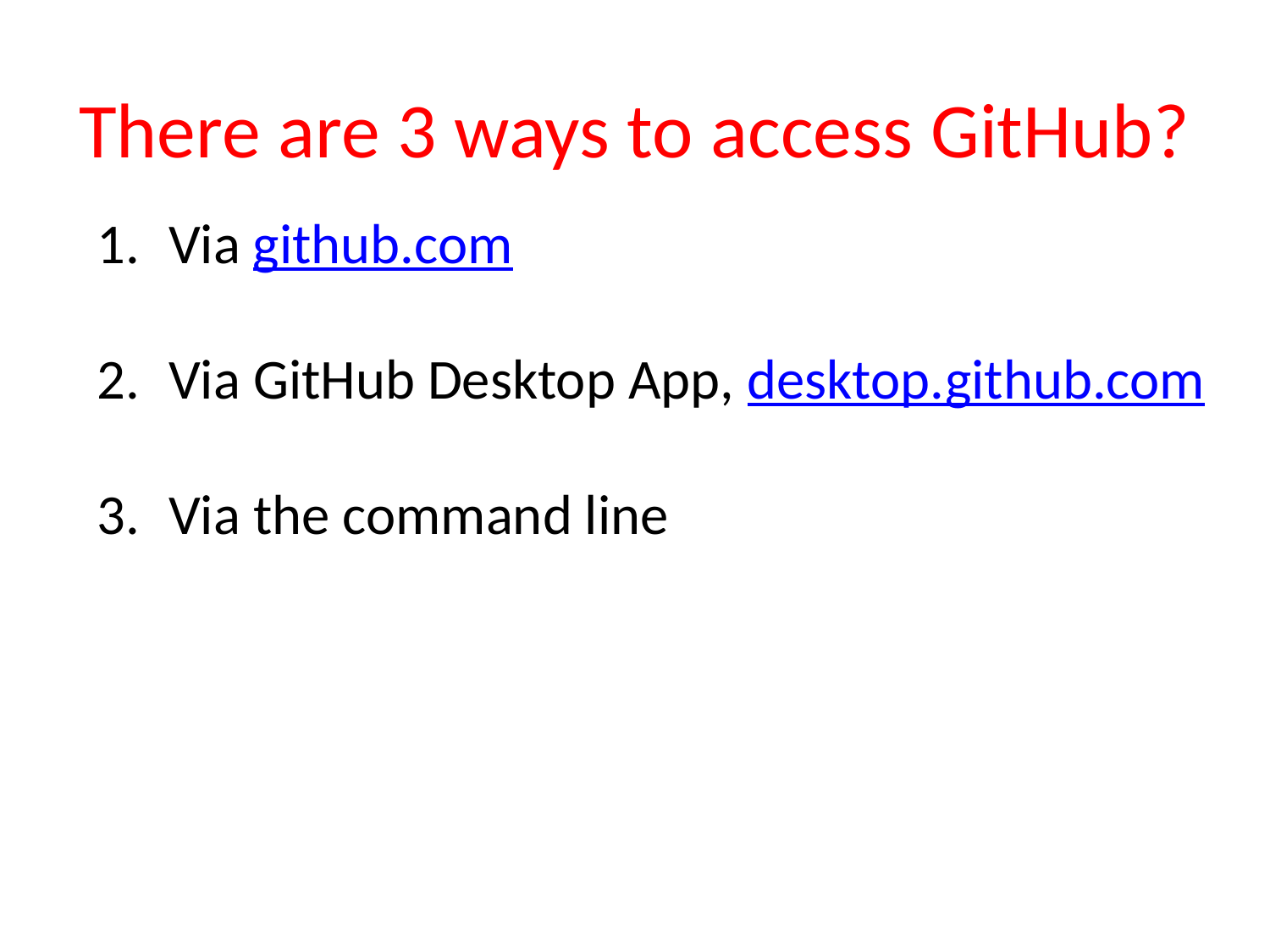

There are 3 ways to access GitHub?
Via github.com
Via GitHub Desktop App, desktop.github.com
Via the command line